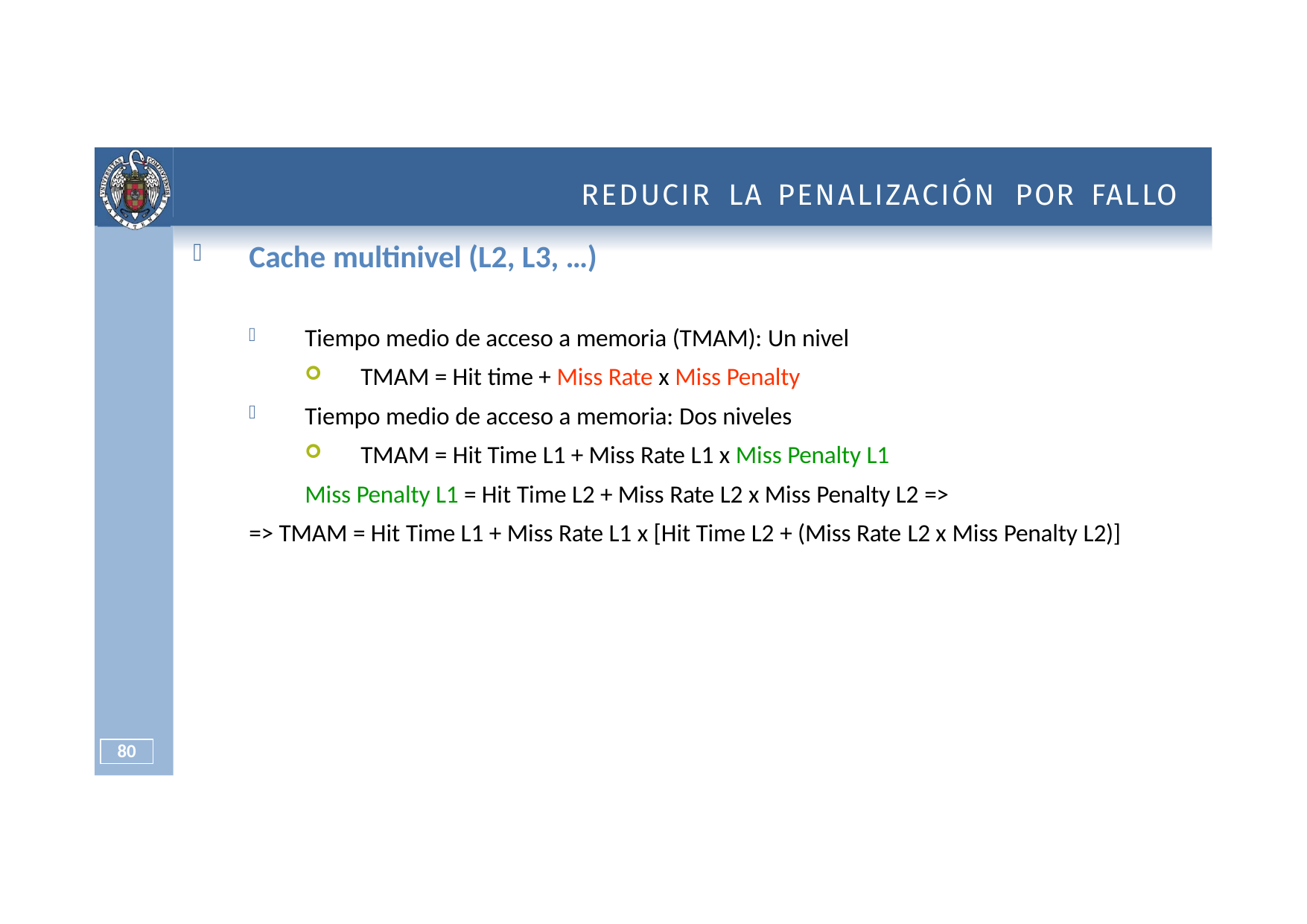

# REDUCIR	LA PENALIZACIÓN	POR	FALLO
Cache multinivel (L2, L3, …)

Tiempo medio de acceso a memoria (TMAM): Un nivel
TMAM = Hit time + Miss Rate x Miss Penalty
Tiempo medio de acceso a memoria: Dos niveles
TMAM = Hit Time L1 + Miss Rate L1 x Miss Penalty L1
Miss Penalty L1 = Hit Time L2 + Miss Rate L2 x Miss Penalty L2 =>
=> TMAM = Hit Time L1 + Miss Rate L1 x [Hit Time L2 + (Miss Rate L2 x Miss Penalty L2)]

80